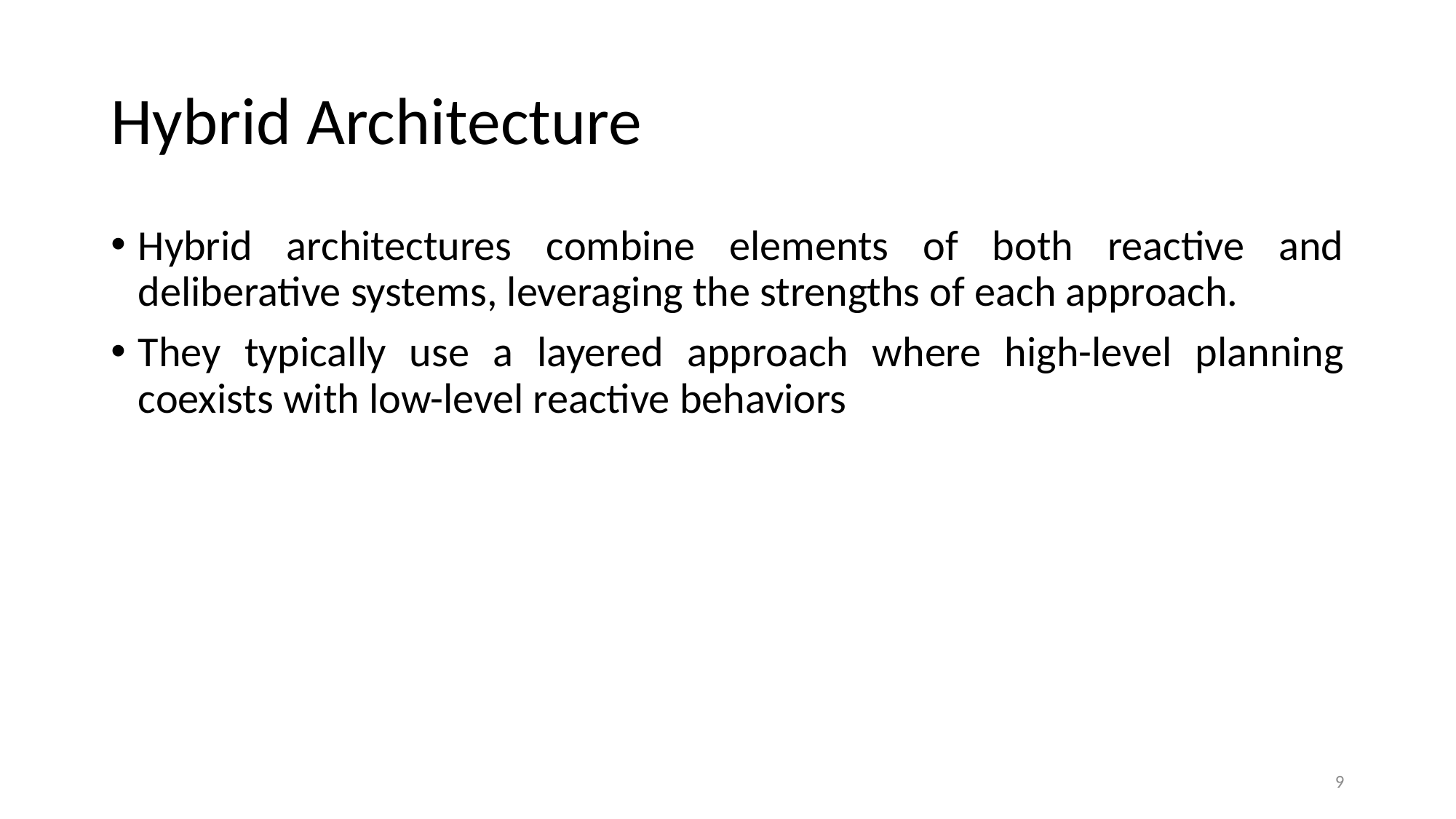

# Hybrid Architecture
Hybrid architectures combine elements of both reactive and deliberative systems, leveraging the strengths of each approach.
They typically use a layered approach where high-level planning coexists with low-level reactive behaviors
9